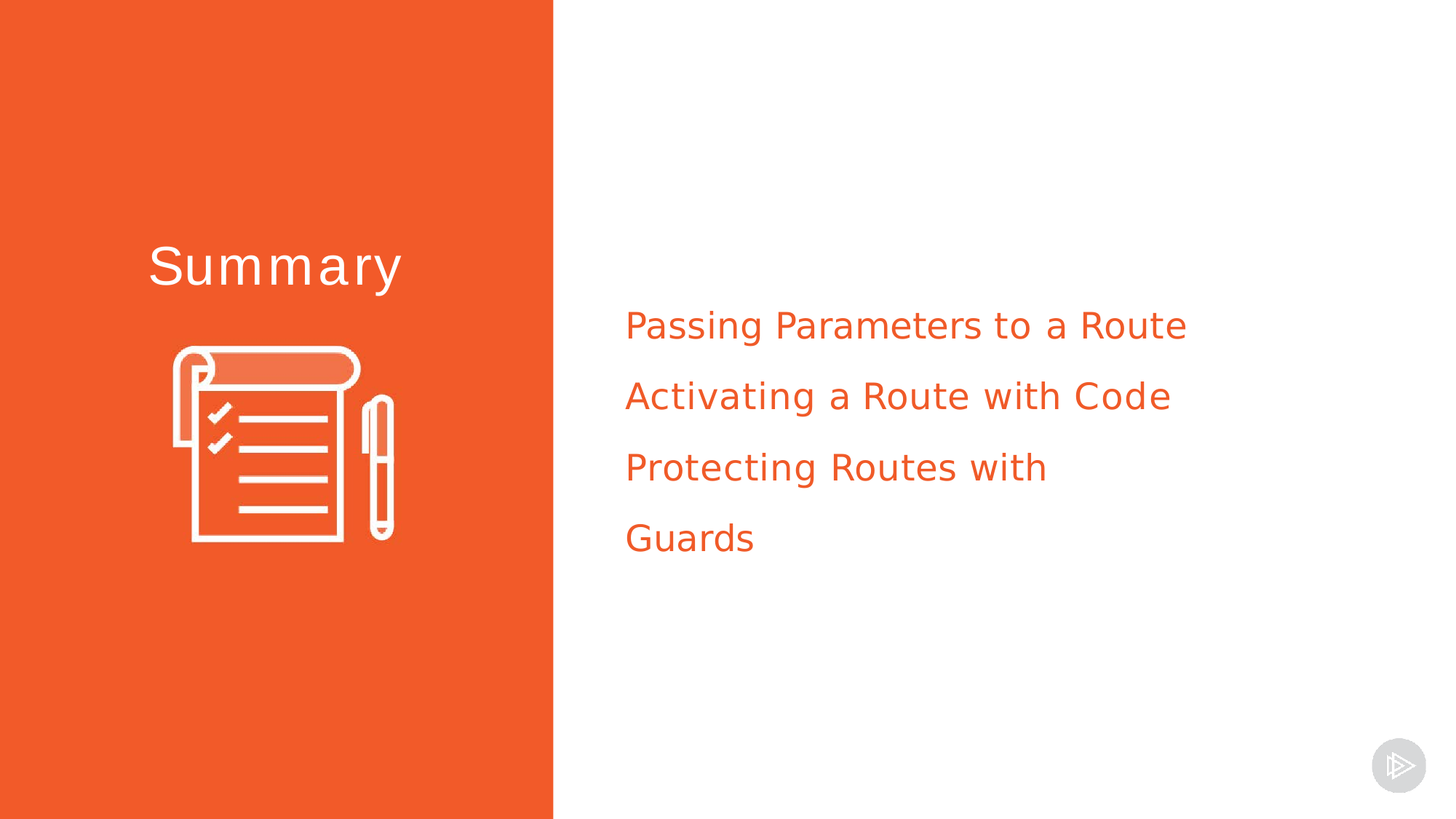

# Summary
Passing Parameters to a Route
Activating a Route with Code  Protecting Routes with Guards